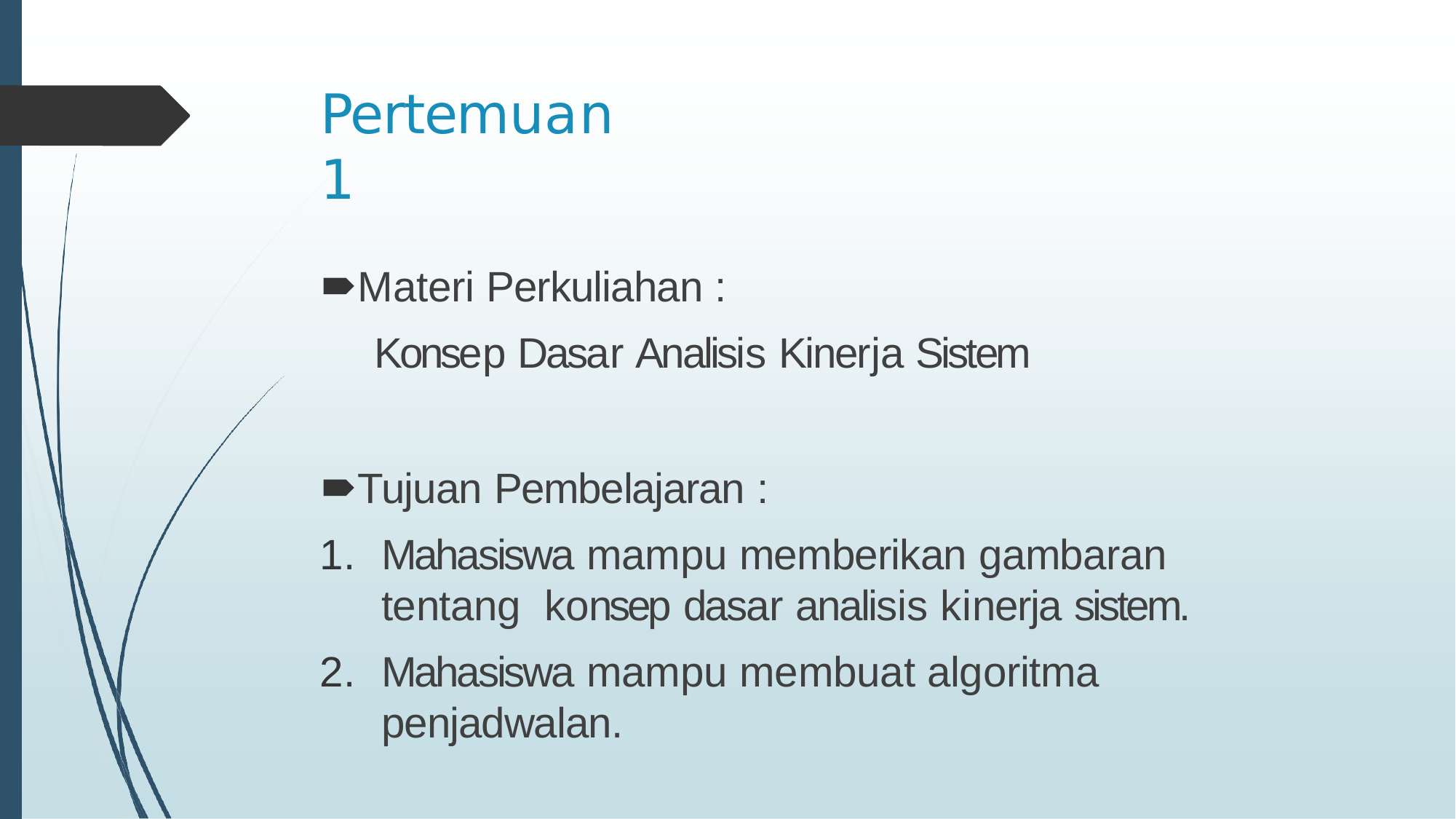

# Pertemuan 1
🠶Materi Perkuliahan :
Konsep Dasar Analisis Kinerja Sistem

🠶Tujuan Pembelajaran :
Mahasiswa mampu memberikan gambaran tentang  konsep dasar analisis kinerja sistem.
Mahasiswa mampu membuat algoritma penjadwalan.